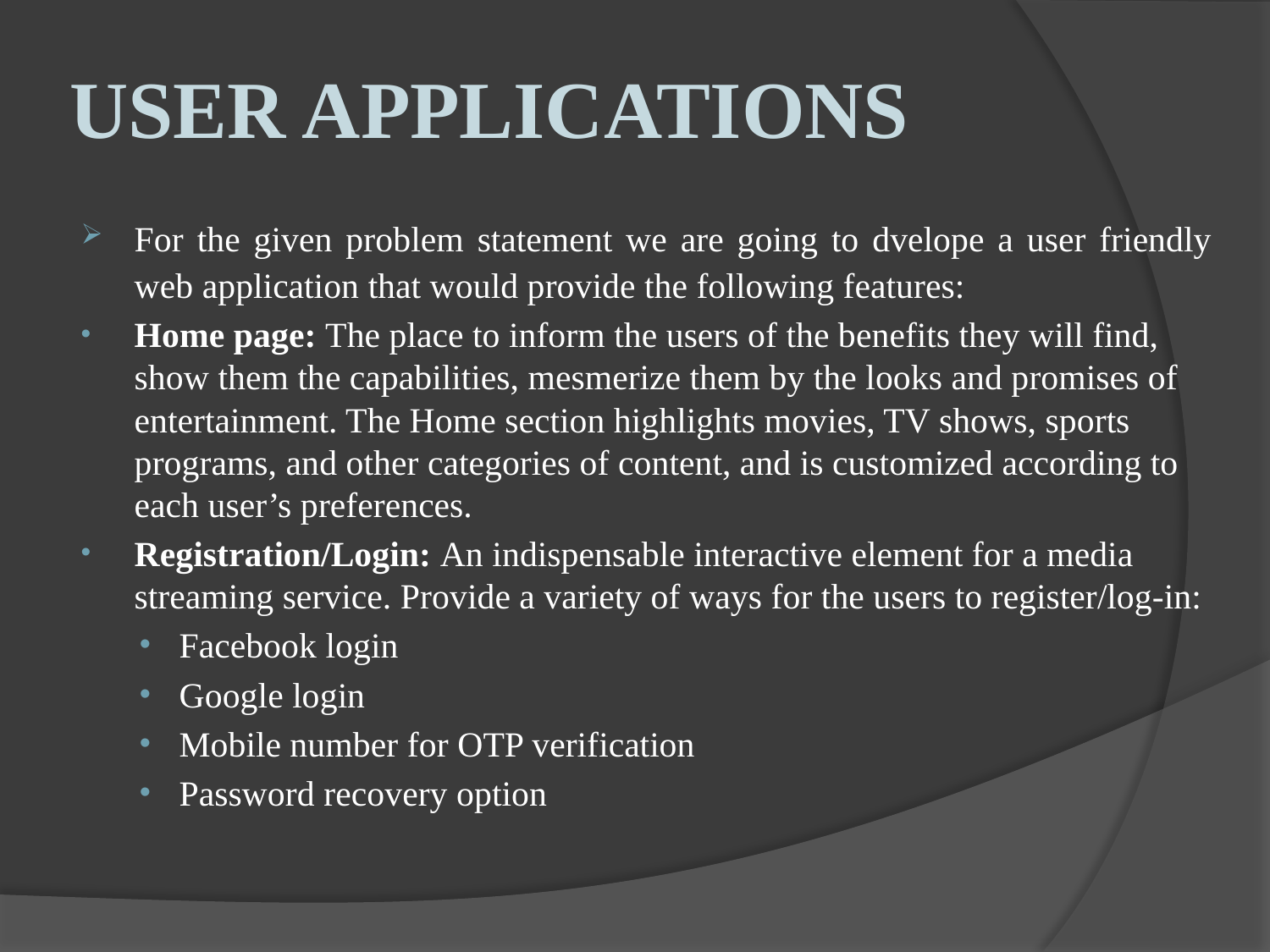

# USER APPLICATIONS
For the given problem statement we are going to dvelope a user friendly web application that would provide the following features:
Home page: The place to inform the users of the benefits they will find, show them the capabilities, mesmerize them by the looks and promises of entertainment. The Home section highlights movies, TV shows, sports programs, and other categories of content, and is customized according to each user’s preferences.
Registration/Login: An indispensable interactive element for a media streaming service. Provide a variety of ways for the users to register/log-in:
Facebook login
Google login
Mobile number for OTP verification
Password recovery option